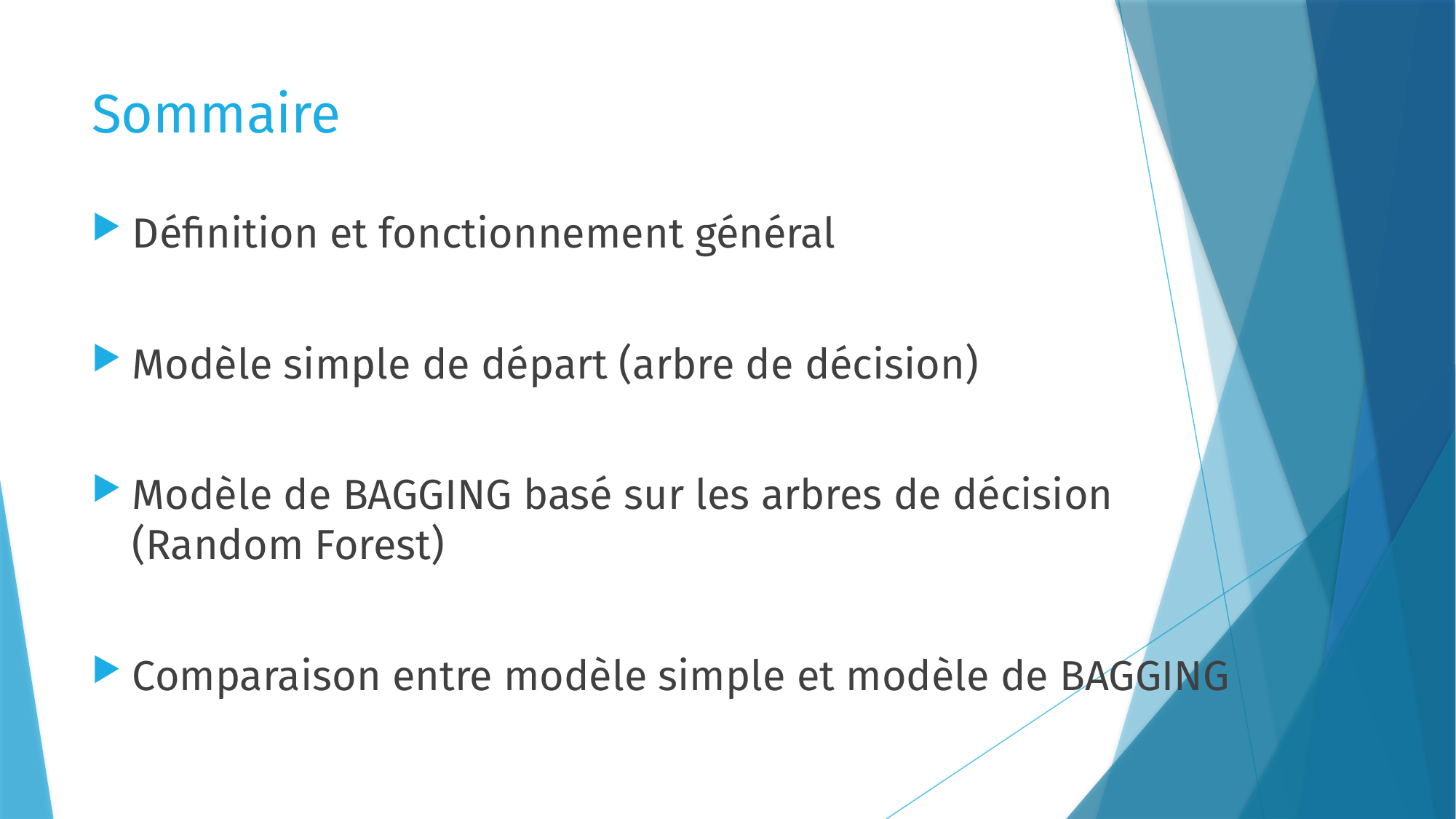

# Sommaire
Définition et fonctionnement général

Modèle simple de départ (arbre de décision)

Modèle de BAGGING basé sur les arbres de décision (Random Forest)

Comparaison entre modèle simple et modèle de BAGGING